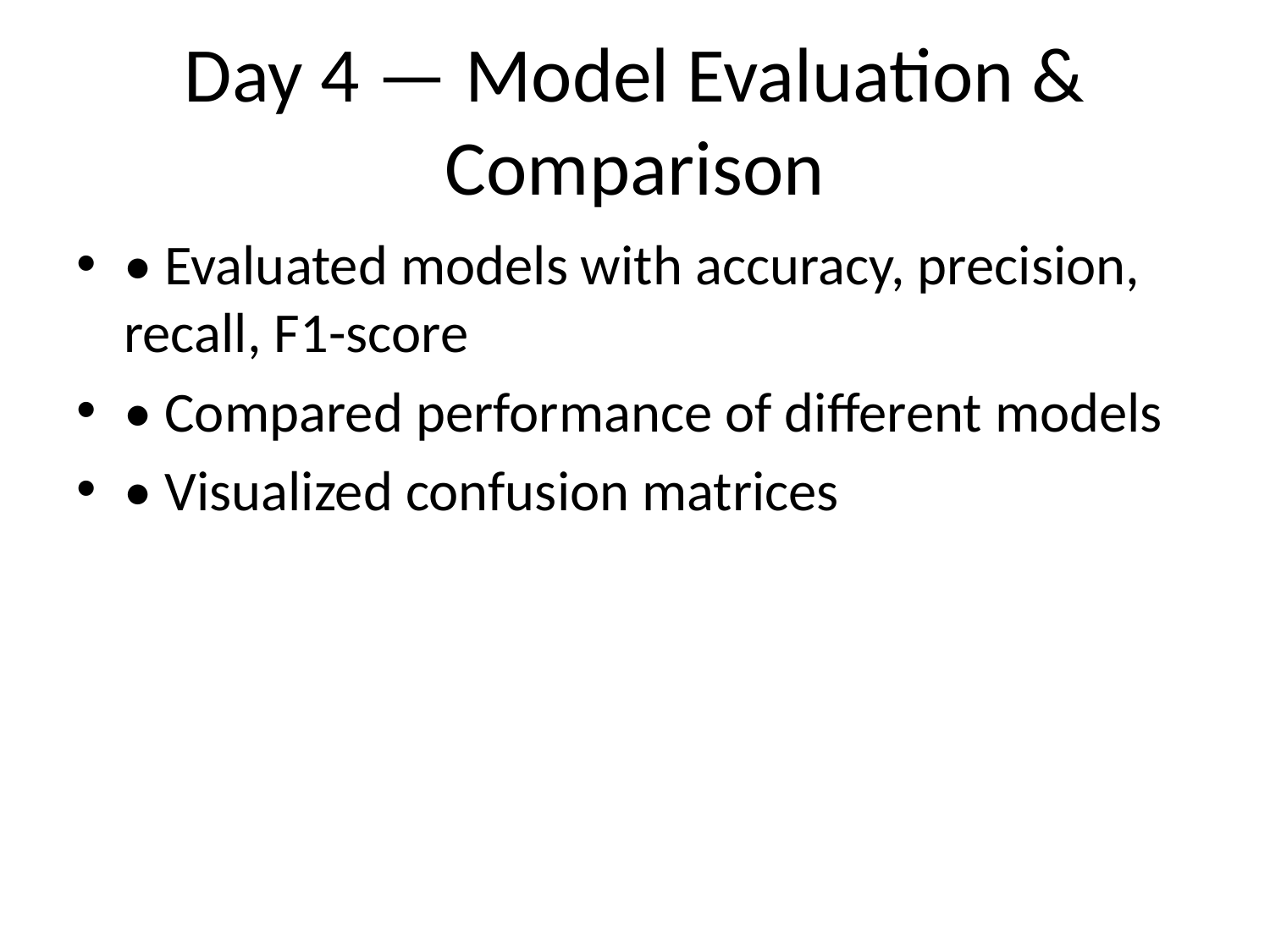

# Day 4 — Model Evaluation & Comparison
• Evaluated models with accuracy, precision, recall, F1-score
• Compared performance of different models
• Visualized confusion matrices